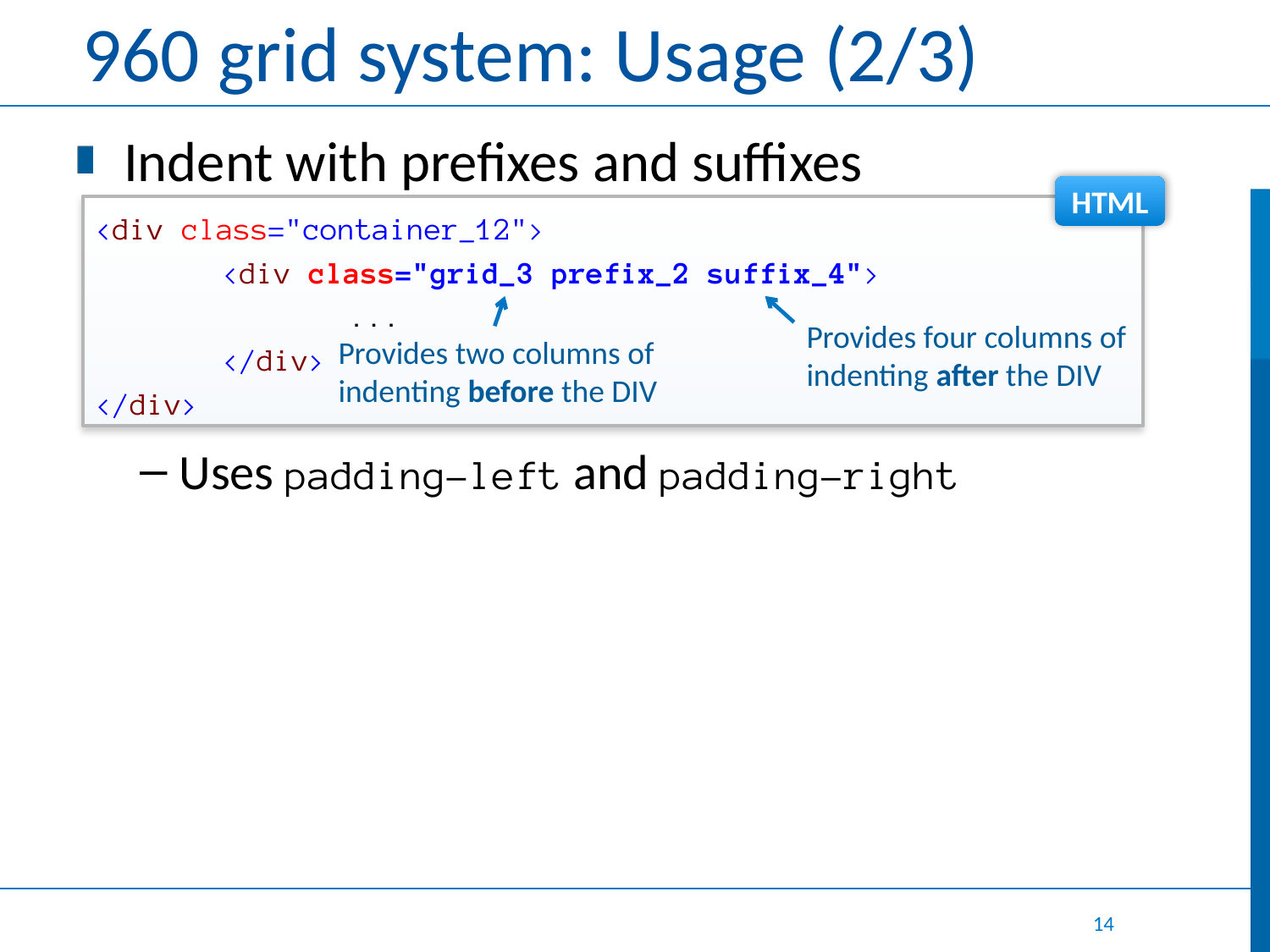

# 960 grid system: Usage (2/3)
Indent with prefixes and suffixes

Uses padding-left and padding-right
HTML
<div class="container_12">
	<div class="grid_3 prefix_2 suffix_4">
		...
	</div>
</div>
Provides four columns of indenting after the DIV
Provides two columns of indenting before the DIV
14